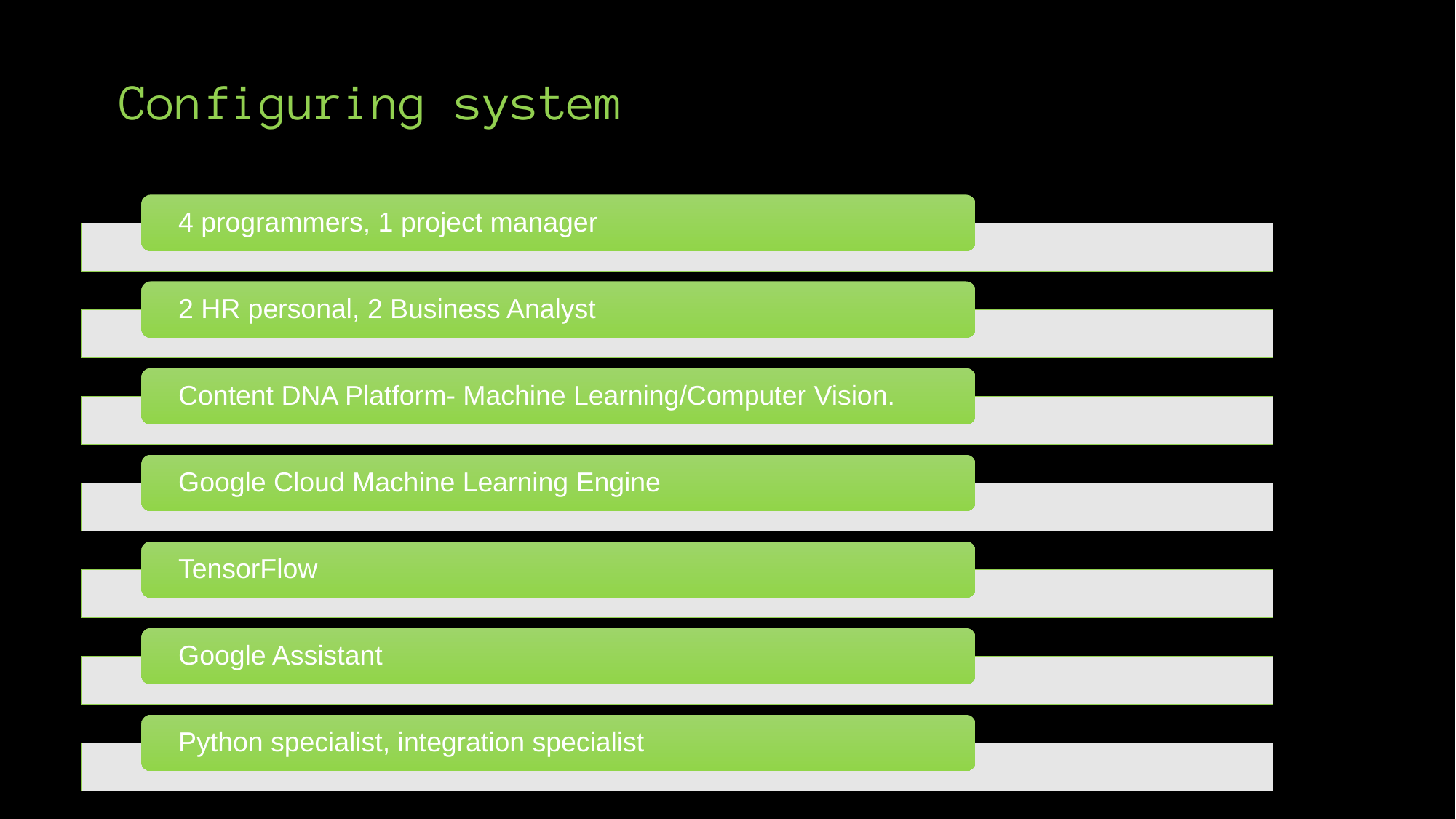

# Configuring system
4 programmers, 1 project manager
2 HR personal, 2 Business Analyst
Content DNA Platform- Machine Learning/Computer Vision.
Google Cloud Machine Learning Engine
TensorFlow
Google Assistant
Python specialist, integration specialist